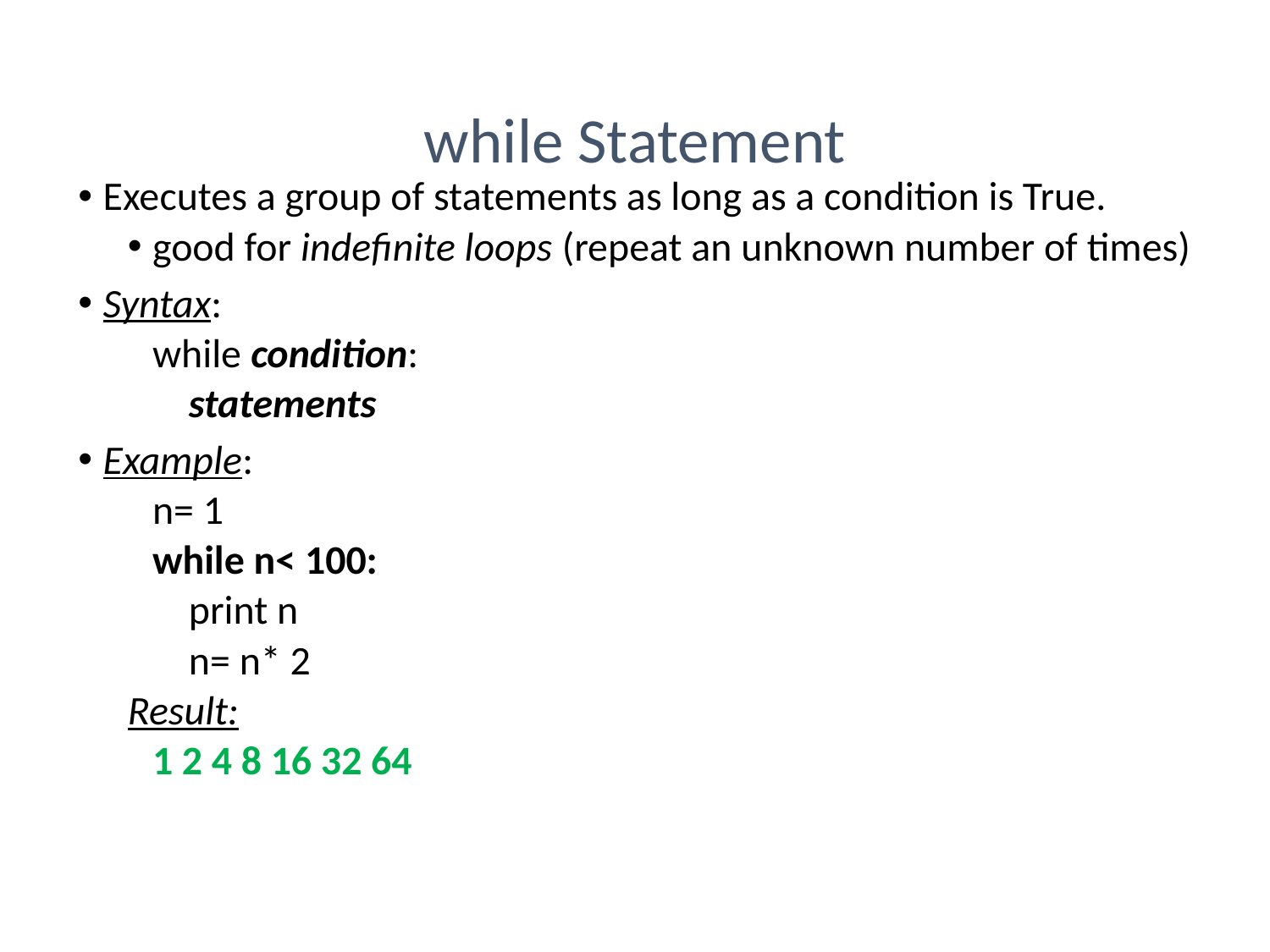

# while Statement
Executes a group of statements as long as a condition is True.
good for indefinite loops (repeat an unknown number of times)
Syntax:
	while condition:
	    statements
Example:
	n= 1
	while n< 100:
	    print n
	    n= n* 2
Result:
	1 2 4 8 16 32 64